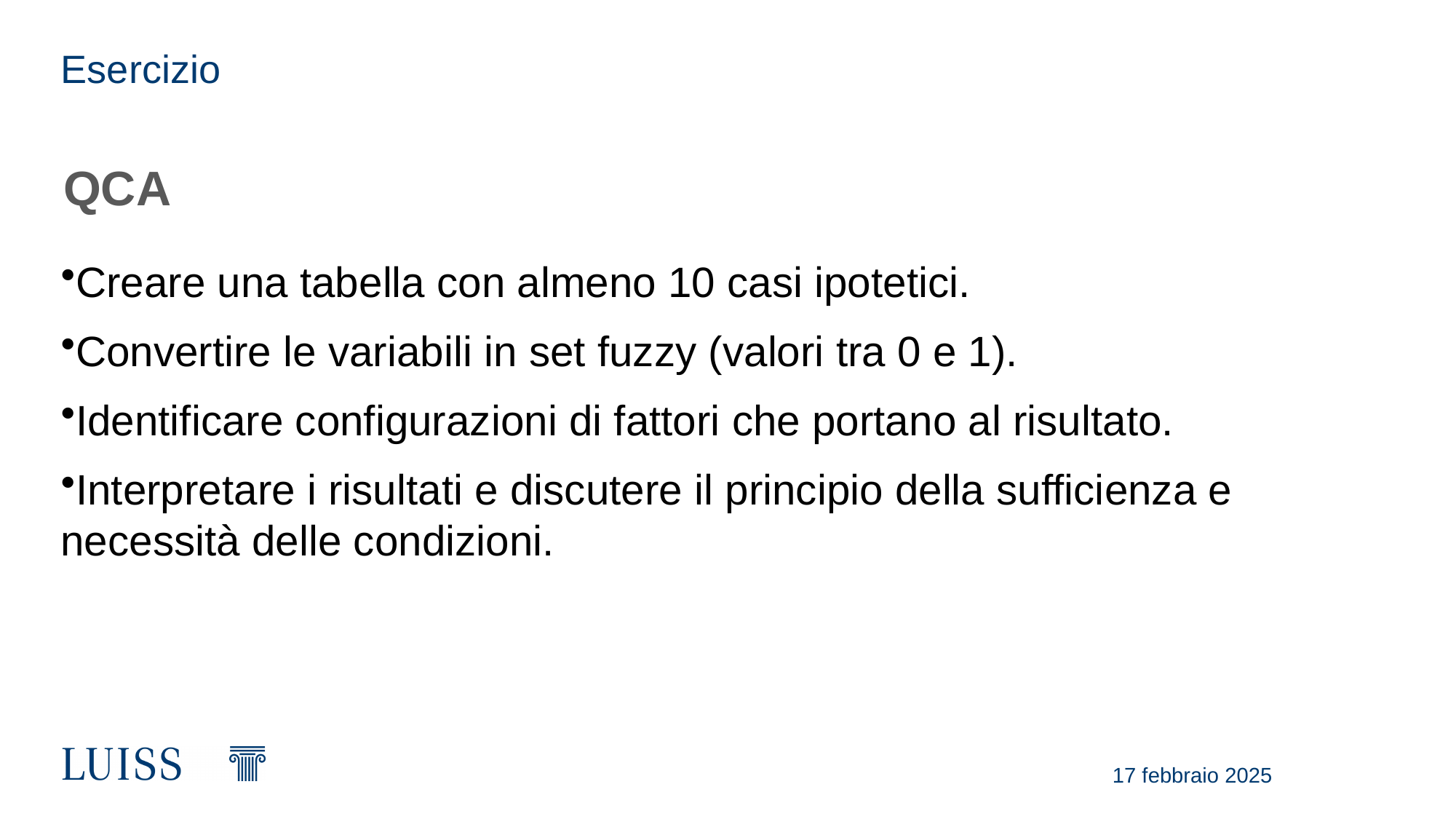

# Esercizio
QCA
Creare una tabella con almeno 10 casi ipotetici.
Convertire le variabili in set fuzzy (valori tra 0 e 1).
Identificare configurazioni di fattori che portano al risultato.
Interpretare i risultati e discutere il principio della sufficienza e necessità delle condizioni.
17 febbraio 2025